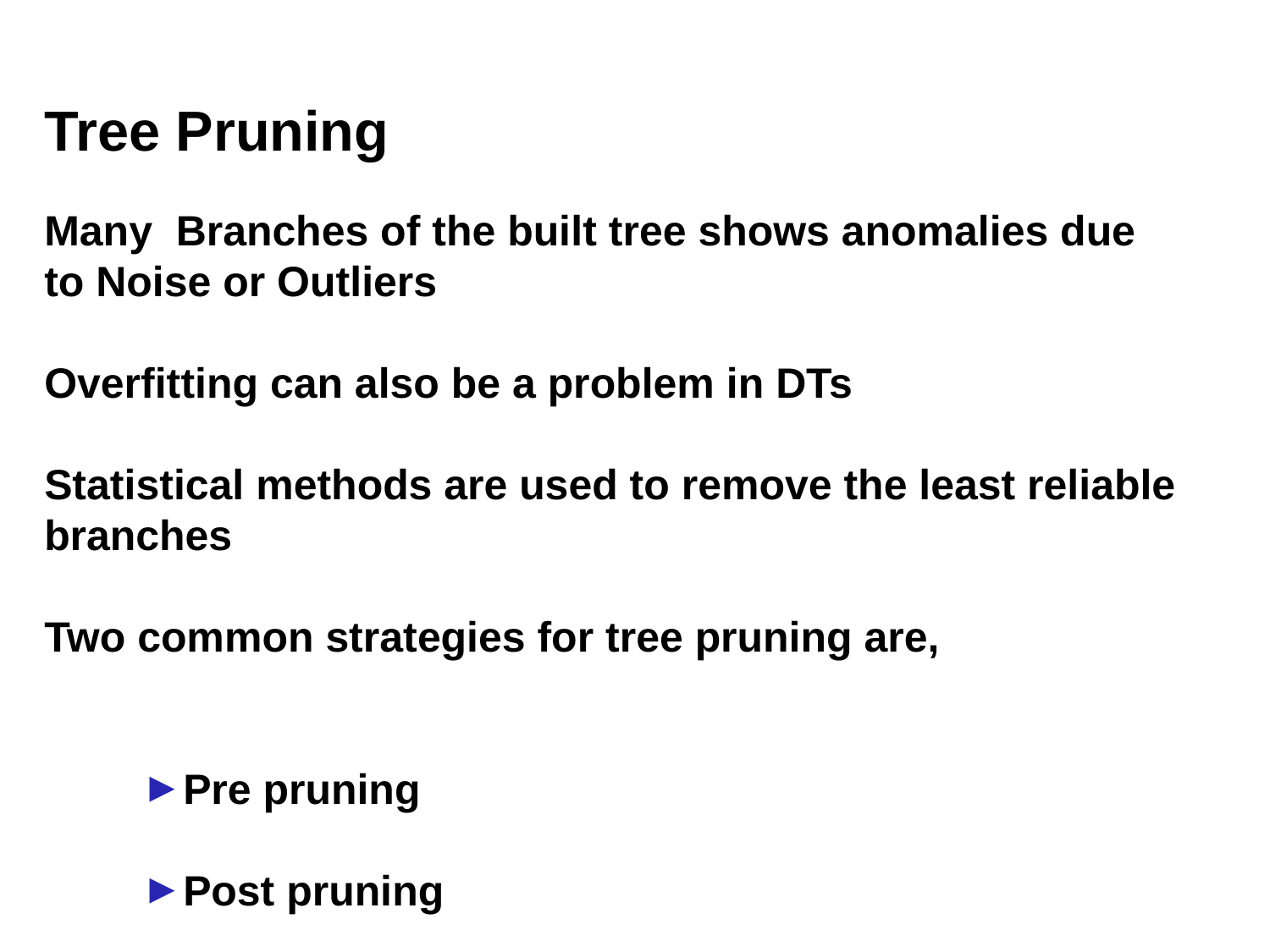

Tree Pruning
Many  Branches of the built tree shows anomalies due to Noise or Outliers

Overfitting can also be a problem in DTs

Statistical methods are used to remove the least reliable branches

Two common strategies for tree pruning are,

Pre pruning
Post pruning